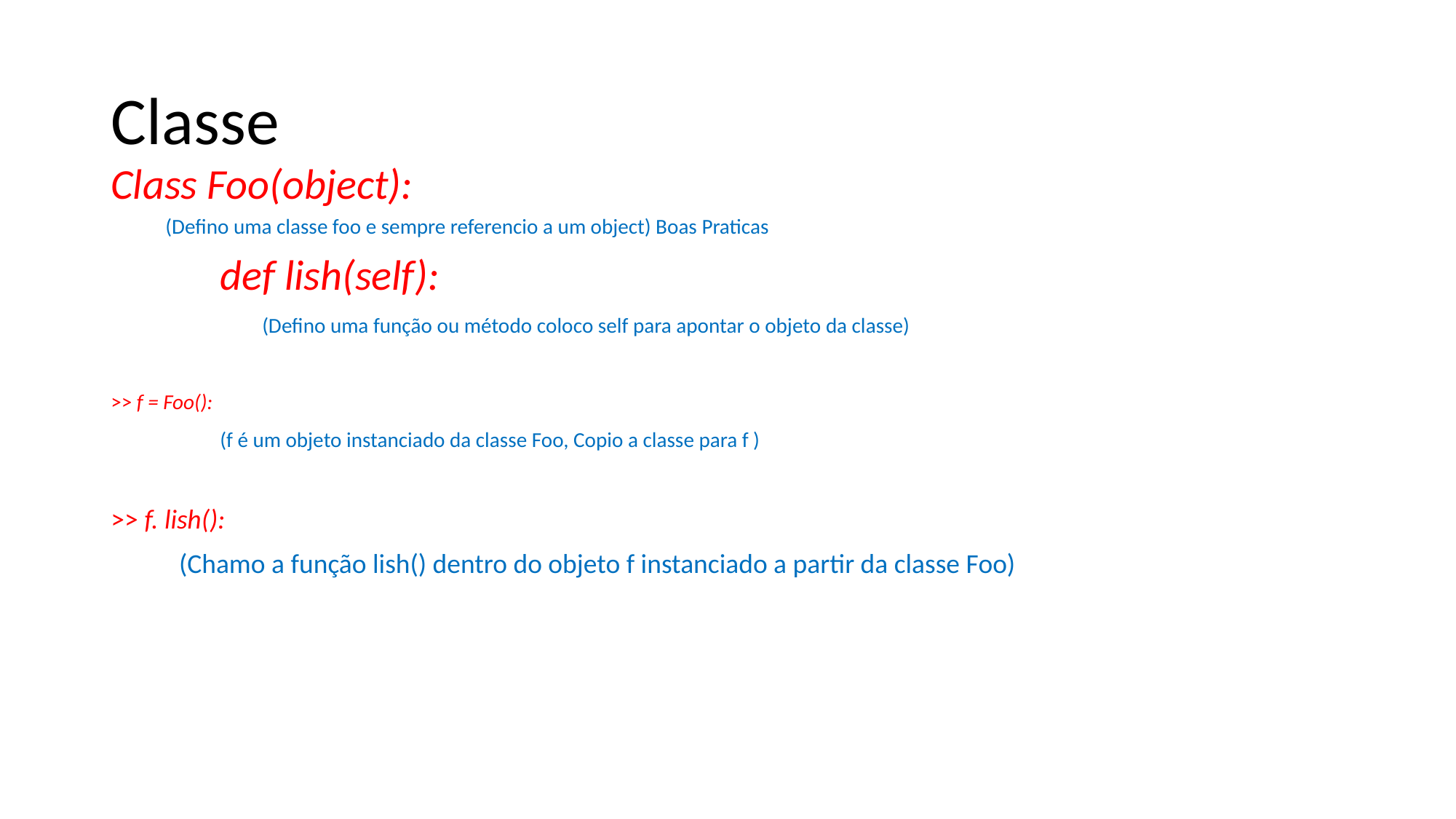

# Classe
Class Foo(object):
(Defino uma classe foo e sempre referencio a um object) Boas Praticas
	def lish(self):
                                (Defino uma função ou método coloco self para apontar o objeto da classe)

>> f = Foo():
	(f é um objeto instanciado da classe Foo, Copio a classe para f )

>> f. lish():
           (Chamo a função lish() dentro do objeto f instanciado a partir da classe Foo)